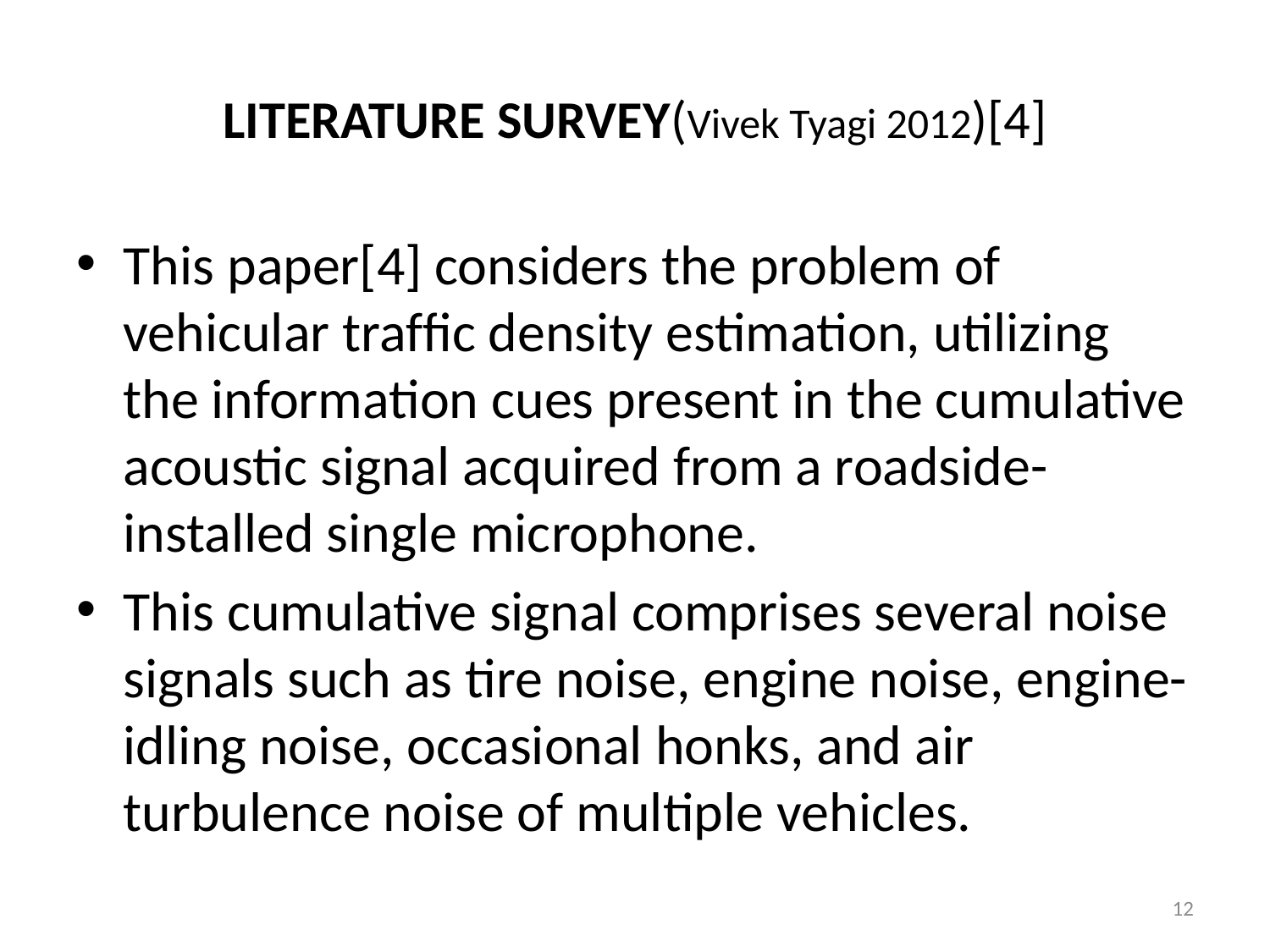

# LITERATURE SURVEY(Vivek Tyagi 2012)[4]
This paper[4] considers the problem of vehicular trafﬁc density estimation, utilizing the information cues present in the cumulative acoustic signal acquired from a roadside-installed single microphone.
This cumulative signal comprises several noise signals such as tire noise, engine noise, engine-idling noise, occasional honks, and air turbulence noise of multiple vehicles.
12